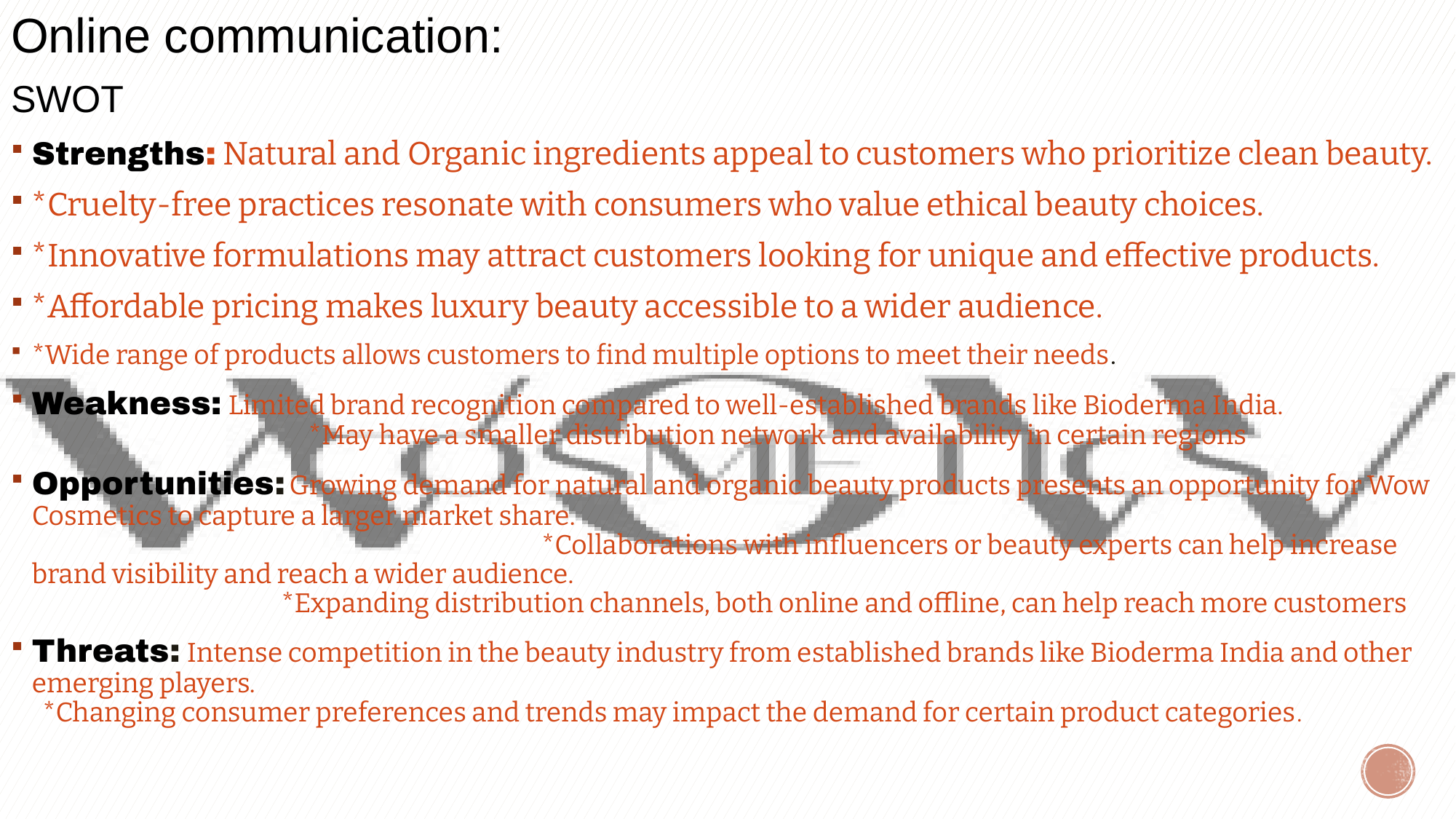

# Online communication:
SWOT
Strengths: Natural and Organic ingredients appeal to customers who prioritize clean beauty.
*Cruelty-free practices resonate with consumers who value ethical beauty choices.
*Innovative formulations may attract customers looking for unique and effective products.
*Affordable pricing makes luxury beauty accessible to a wider audience.
*Wide range of products allows customers to find multiple options to meet their needs.
Weakness: Limited brand recognition compared to well-established brands like Bioderma India.                                                                                 *May have a smaller distribution network and availability in certain regions
Opportunities: Growing demand for natural and organic beauty products presents an opportunity for Wow Cosmetics to capture a larger market share.                                                                                                                                                                                                                                                              *Collaborations with influencers or beauty experts can help increase brand visibility and reach a wider audience.                                                                                                                                                                                                              *Expanding distribution channels, both online and offline, can help reach more customers
Threats: Intense competition in the beauty industry from established brands like Bioderma India and other emerging players.                                                                                                                                                                                                                            *Changing consumer preferences and trends may impact the demand for certain product categories.